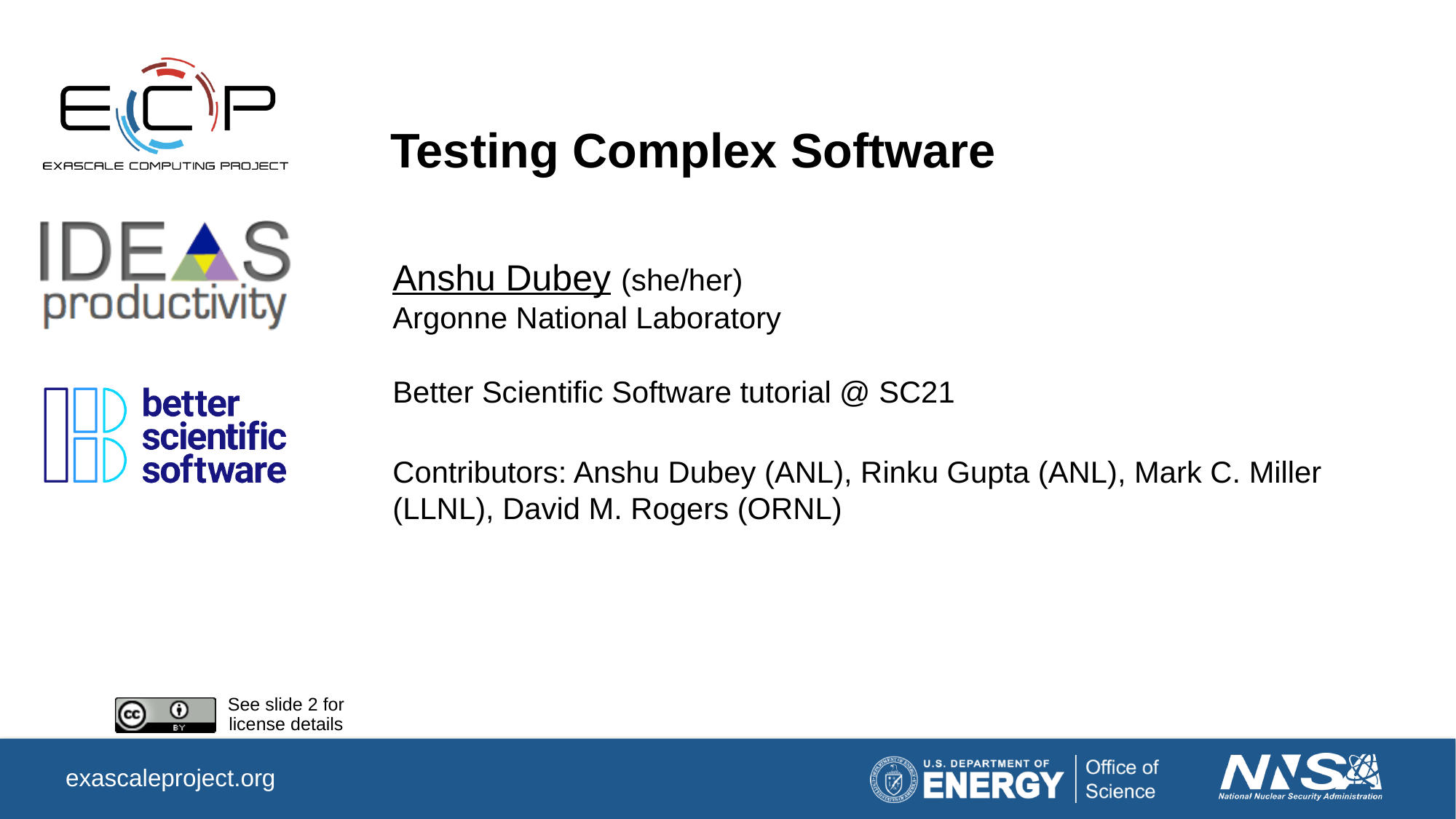

# Testing Complex Software
Anshu Dubey (she/her)
Argonne National Laboratory
Better Scientific Software tutorial @ SC21
Contributors: Anshu Dubey (ANL), Rinku Gupta (ANL), Mark C. Miller (LLNL), David M. Rogers (ORNL)